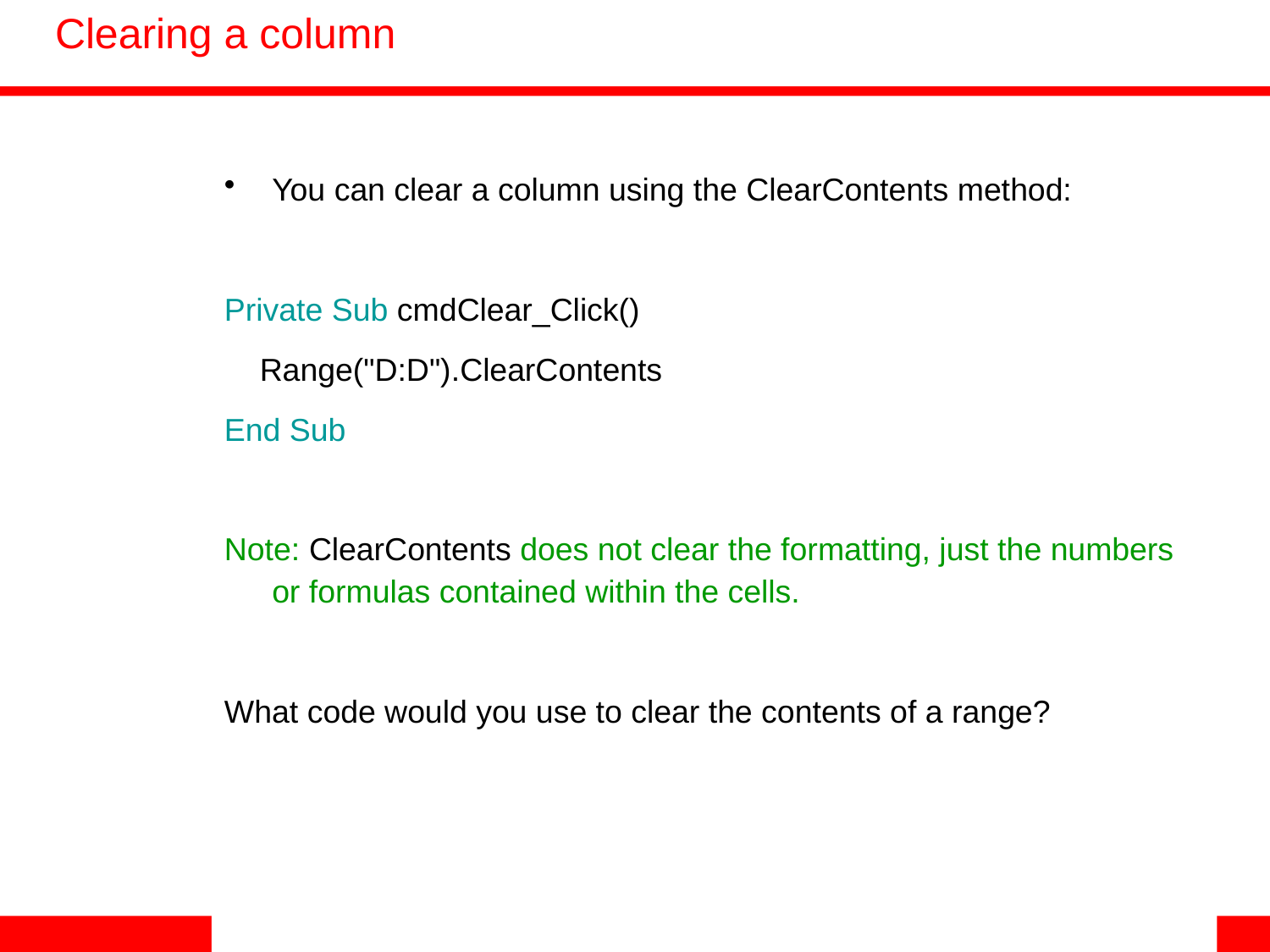

# Clearing a column
You can clear a column using the ClearContents method:

Private Sub cmdClear_Click()
    Range("D:D").ClearContents
End Sub

Note: ClearContents does not clear the formatting, just the numbers or formulas contained within the cells.

What code would you use to clear the contents of a range?